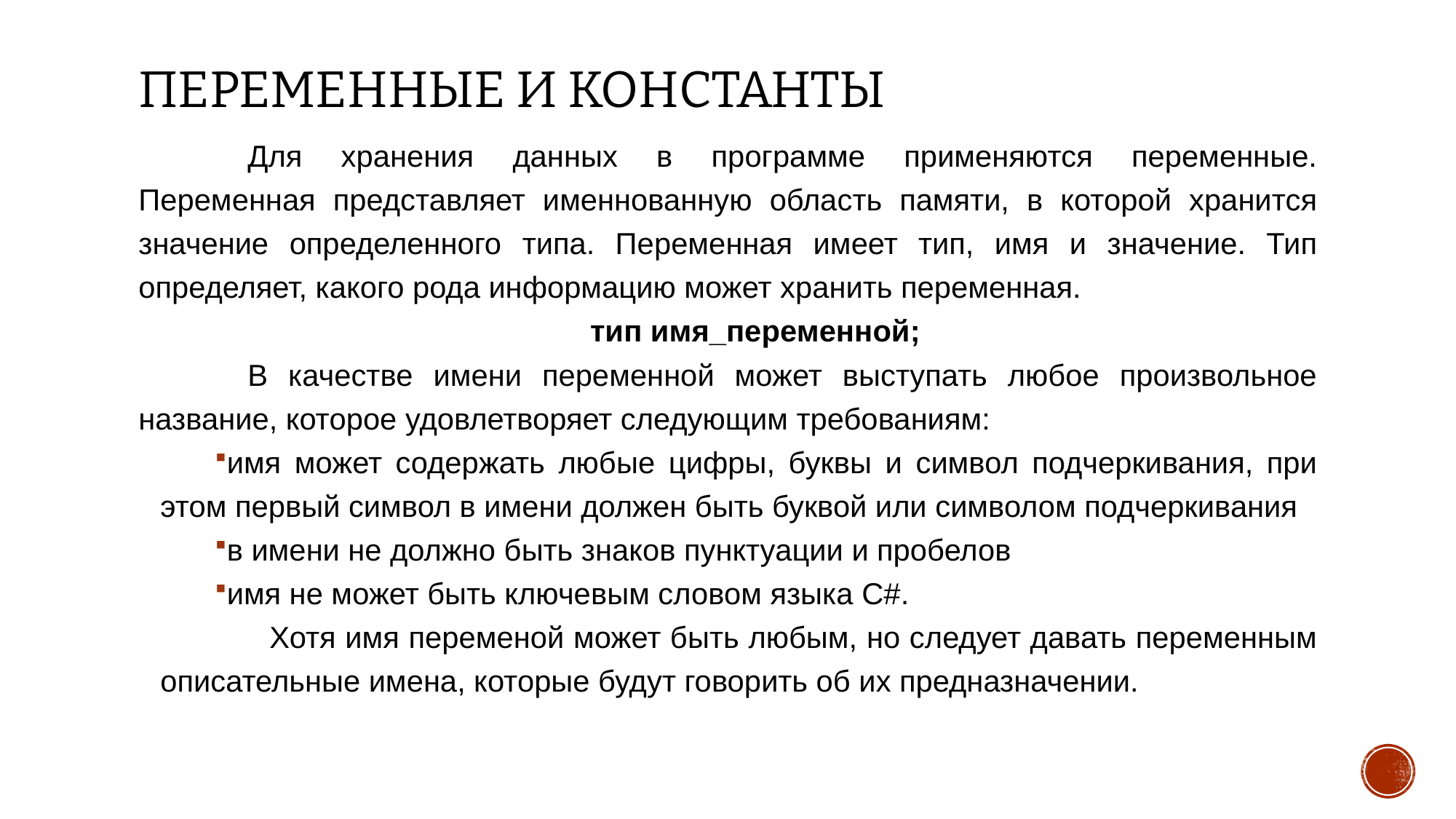

# Переменные и константы
	Для хранения данных в программе применяются переменные. Переменная представляет именнованную область памяти, в которой хранится значение определенного типа. Переменная имеет тип, имя и значение. Тип определяет, какого рода информацию может хранить переменная.
тип имя_переменной;
	В качестве имени переменной может выступать любое произвольное название, которое удовлетворяет следующим требованиям:
имя может содержать любые цифры, буквы и символ подчеркивания, при этом первый символ в имени должен быть буквой или символом подчеркивания
в имени не должно быть знаков пунктуации и пробелов
имя не может быть ключевым словом языка C#.
	Хотя имя переменой может быть любым, но следует давать переменным описательные имена, которые будут говорить об их предназначении.